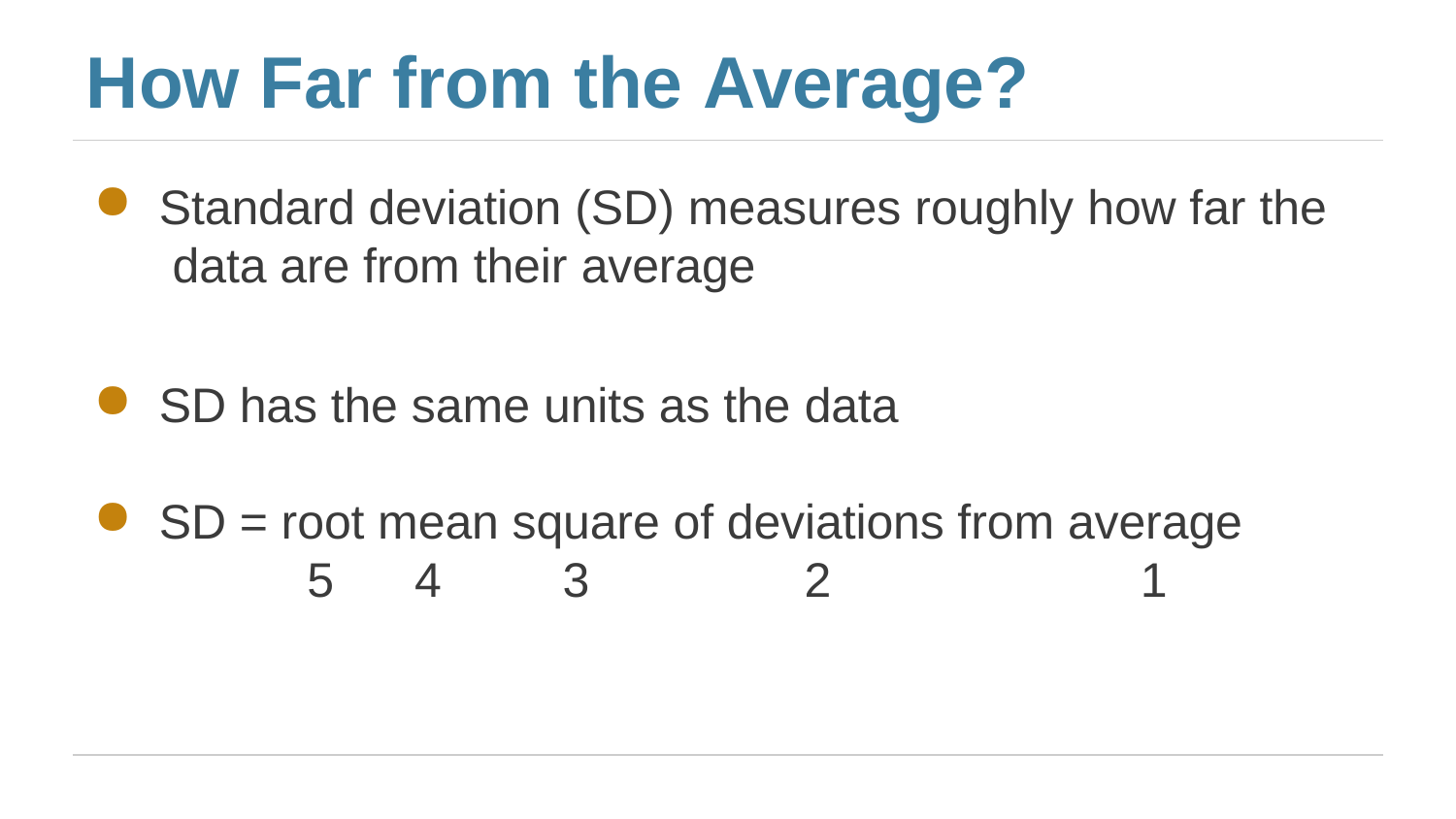

# How Far from the Average?
Standard deviation (SD) measures roughly how far the  data are from their average

SD has the same units as the data

SD = root mean square of deviations from average
                5      4         3                2                       1